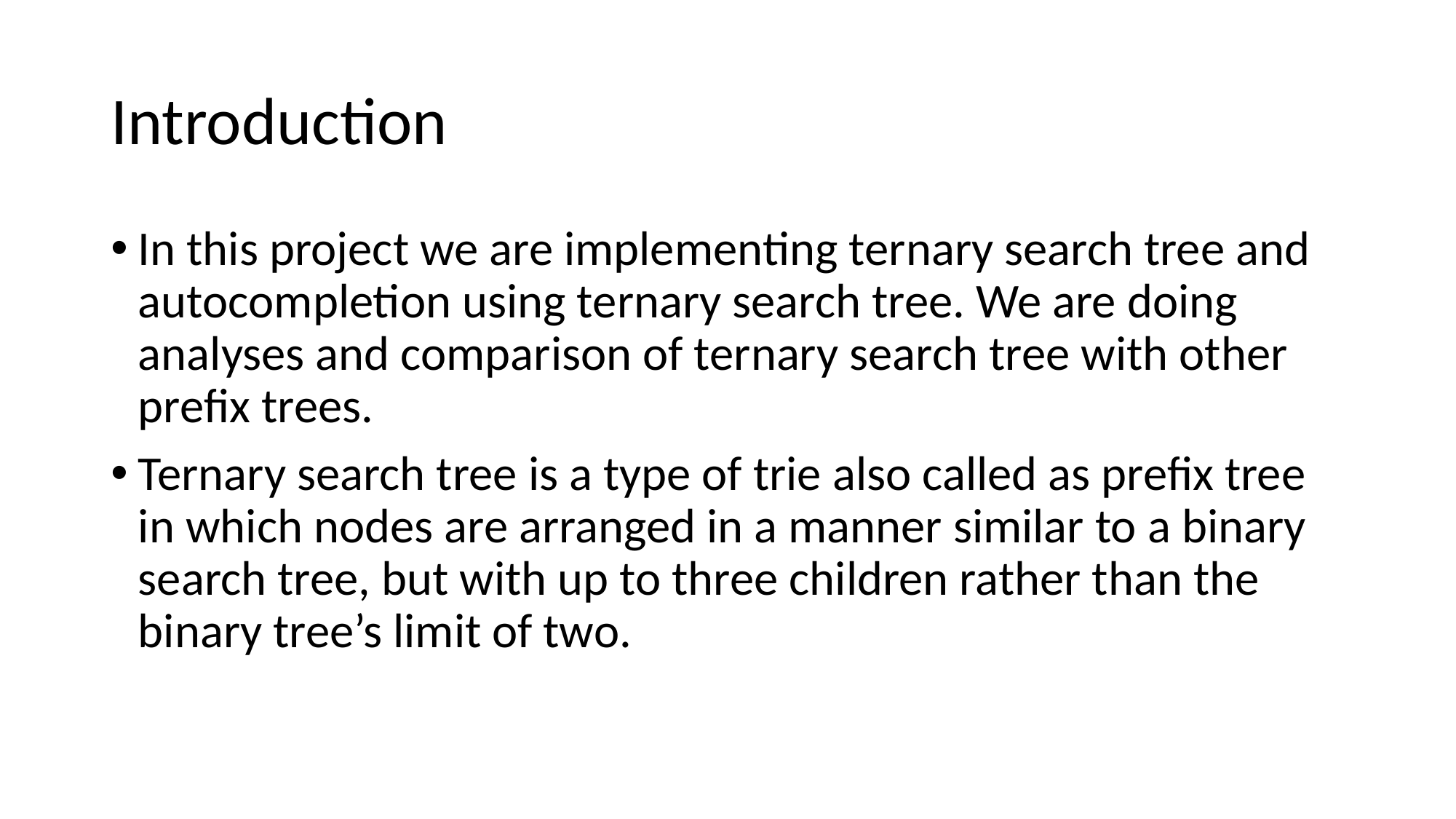

# Introduction
In this project we are implementing ternary search tree and autocompletion using ternary search tree. We are doing analyses and comparison of ternary search tree with other prefix trees.
Ternary search tree is a type of trie also called as prefix tree in which nodes are arranged in a manner similar to a binary search tree, but with up to three children rather than the binary tree’s limit of two.